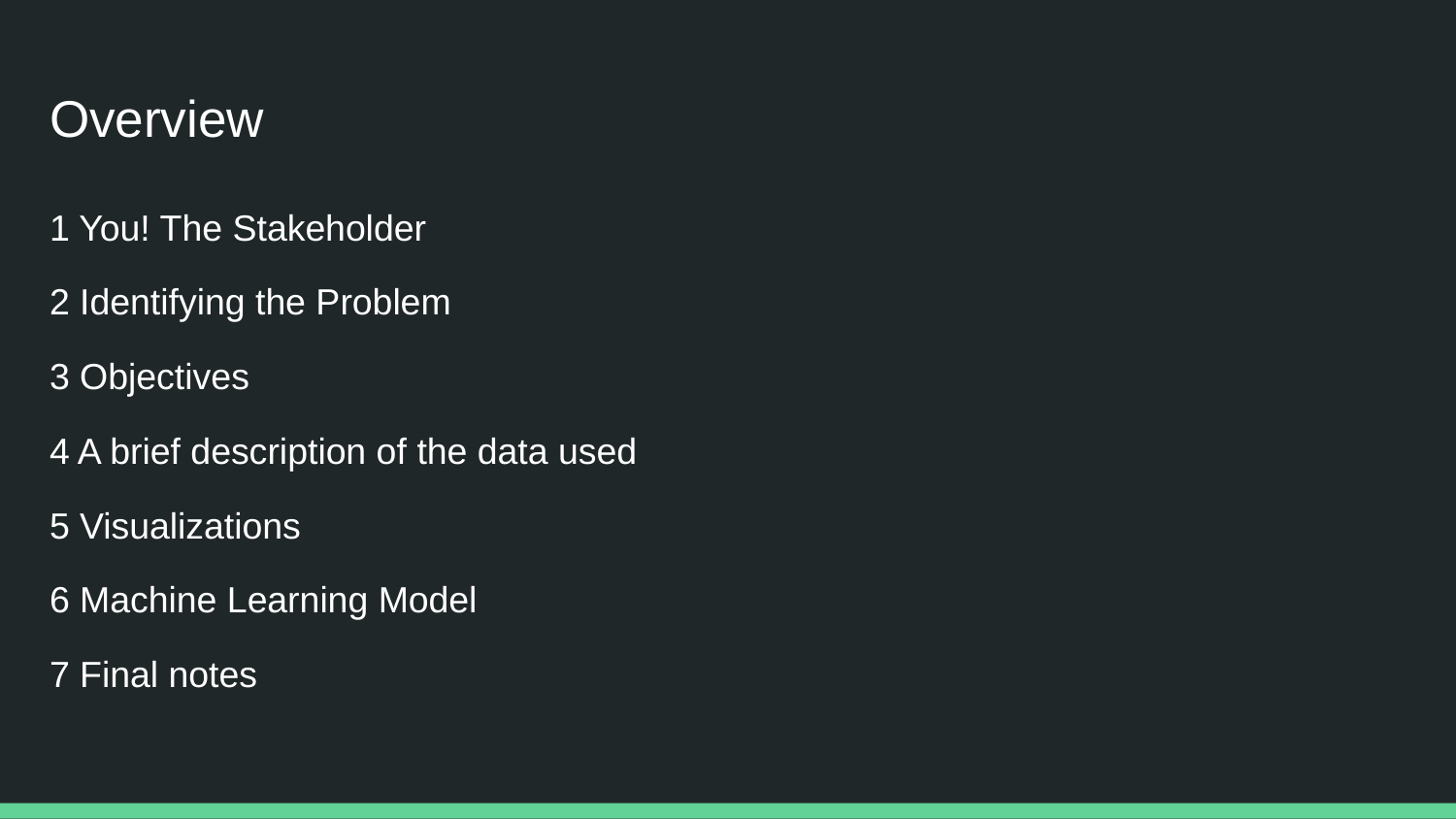

# Overview
1 You! The Stakeholder
2 Identifying the Problem
3 Objectives
4 A brief description of the data used
5 Visualizations
6 Machine Learning Model
7 Final notes